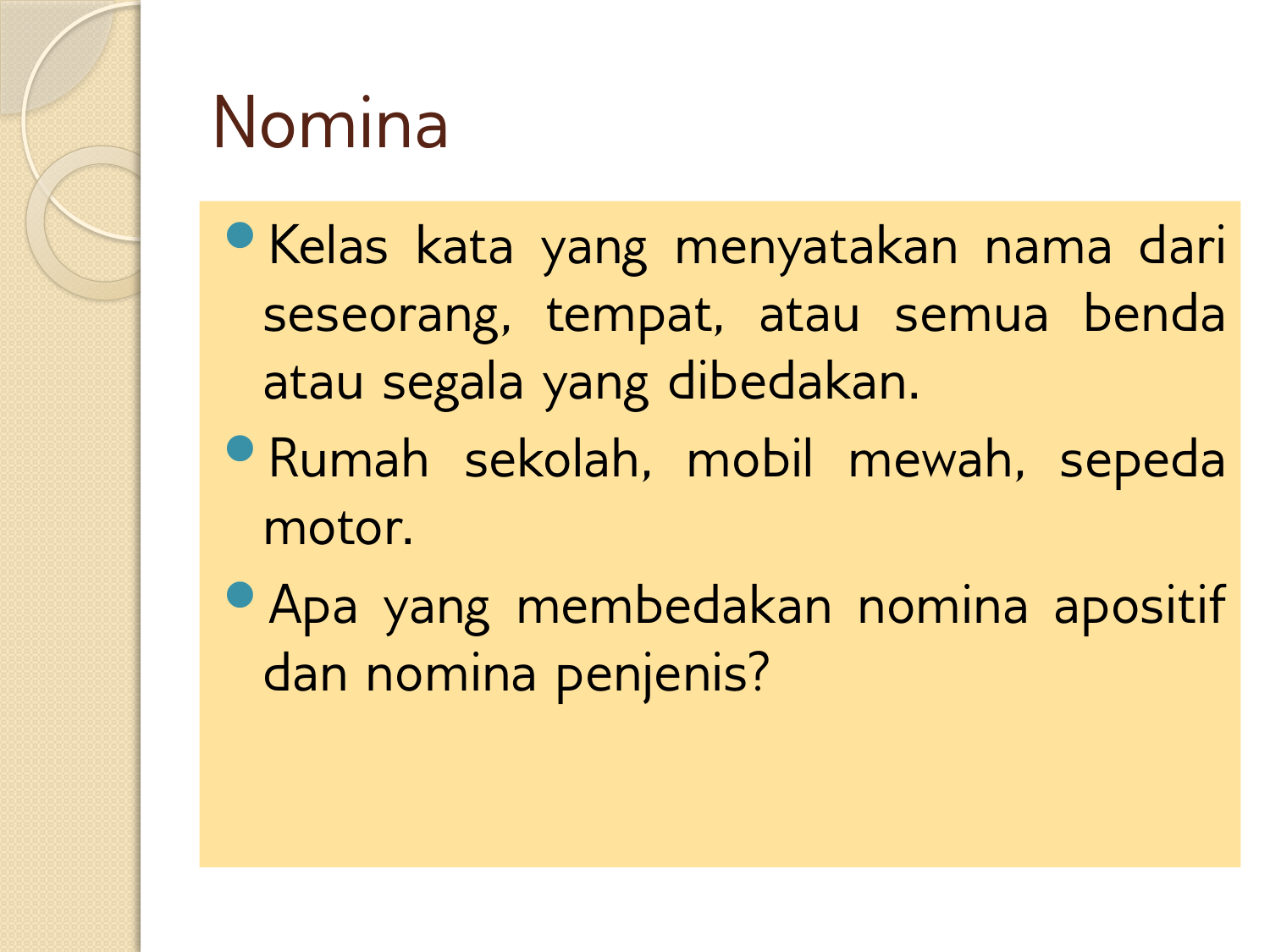

# Nomina
Kelas kata yang menyatakan nama dari seseorang, tempat, atau semua benda atau segala yang dibedakan.
Rumah sekolah, mobil mewah, sepeda motor.
Apa yang membedakan nomina apositif dan nomina penjenis?